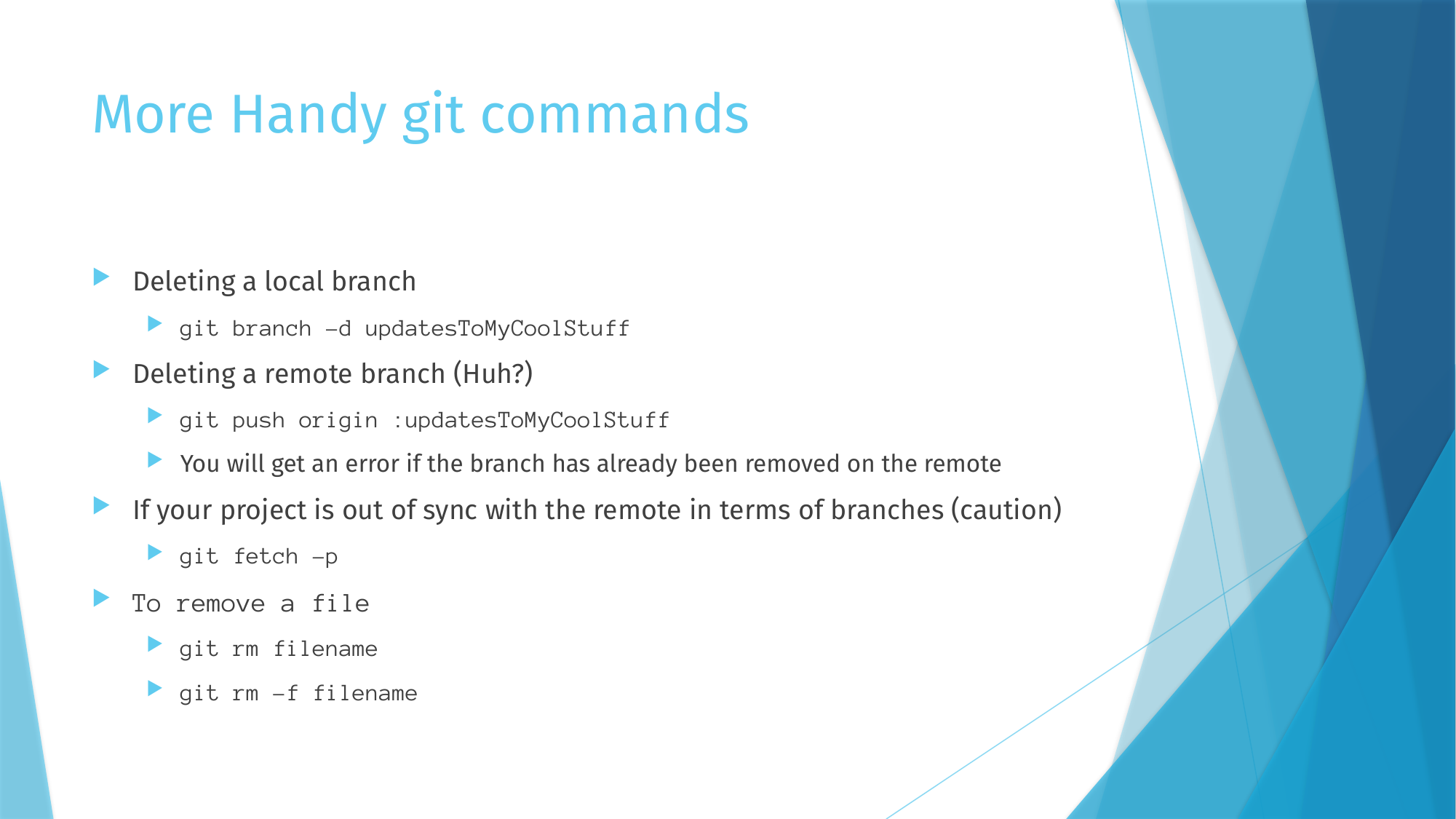

# More Handy git commands
Deleting a local branch
git branch –d updatesToMyCoolStuff
Deleting a remote branch (Huh?)
git push origin :updatesToMyCoolStuff
You will get an error if the branch has already been removed on the remote
If your project is out of sync with the remote in terms of branches (caution)
git fetch –p
To remove a file
git rm filename
git rm –f filename